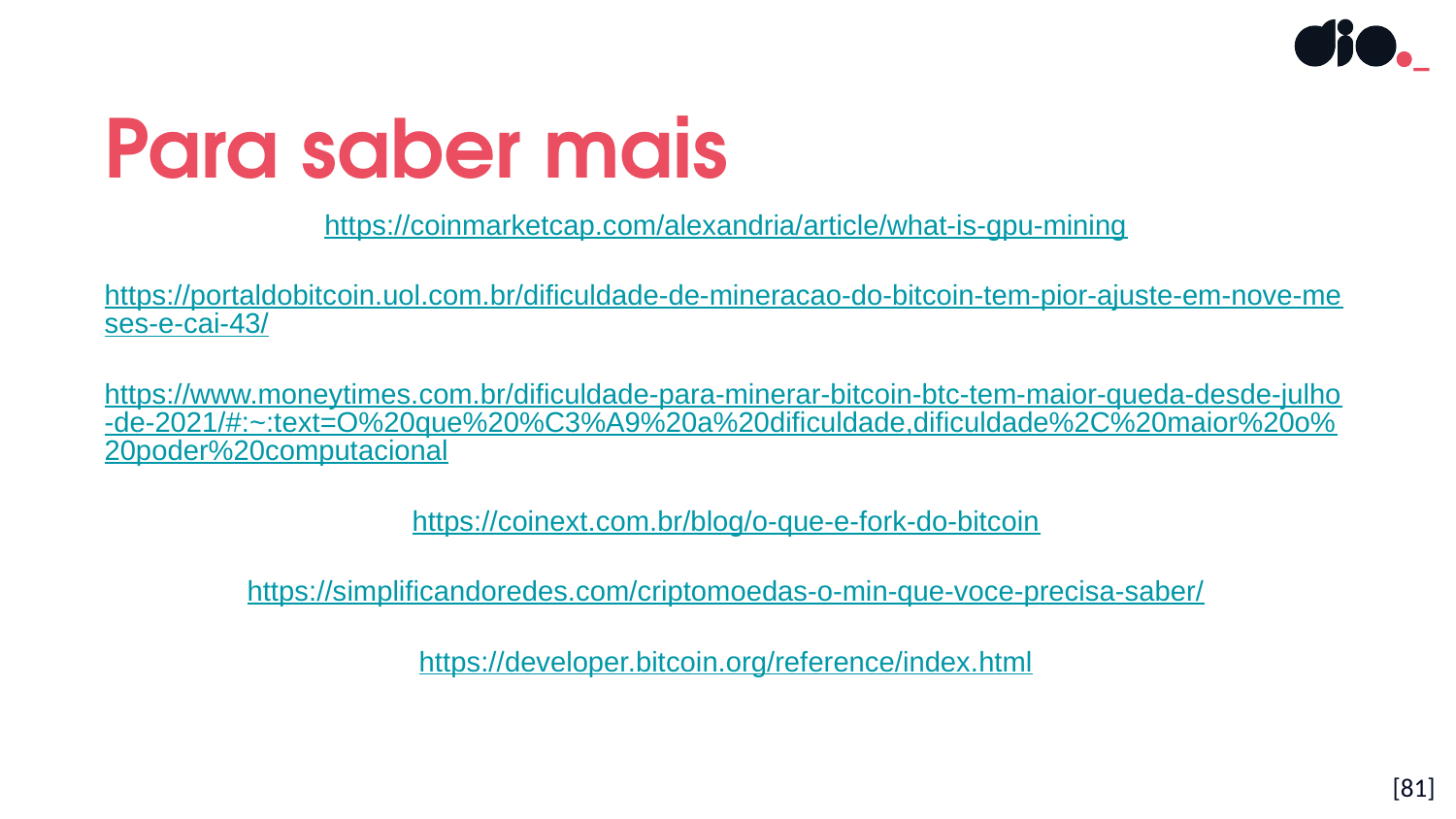

Para saber mais
https://coinmarketcap.com/alexandria/article/what-is-gpu-mining
https://portaldobitcoin.uol.com.br/dificuldade-de-mineracao-do-bitcoin-tem-pior-ajuste-em-nove-meses-e-cai-43/
https://www.moneytimes.com.br/dificuldade-para-minerar-bitcoin-btc-tem-maior-queda-desde-julho-de-2021/#:~:text=O%20que%20%C3%A9%20a%20dificuldade,dificuldade%2C%20maior%20o%20poder%20computacional
https://coinext.com.br/blog/o-que-e-fork-do-bitcoin
https://simplificandoredes.com/criptomoedas-o-min-que-voce-precisa-saber/
https://developer.bitcoin.org/reference/index.html

[81]